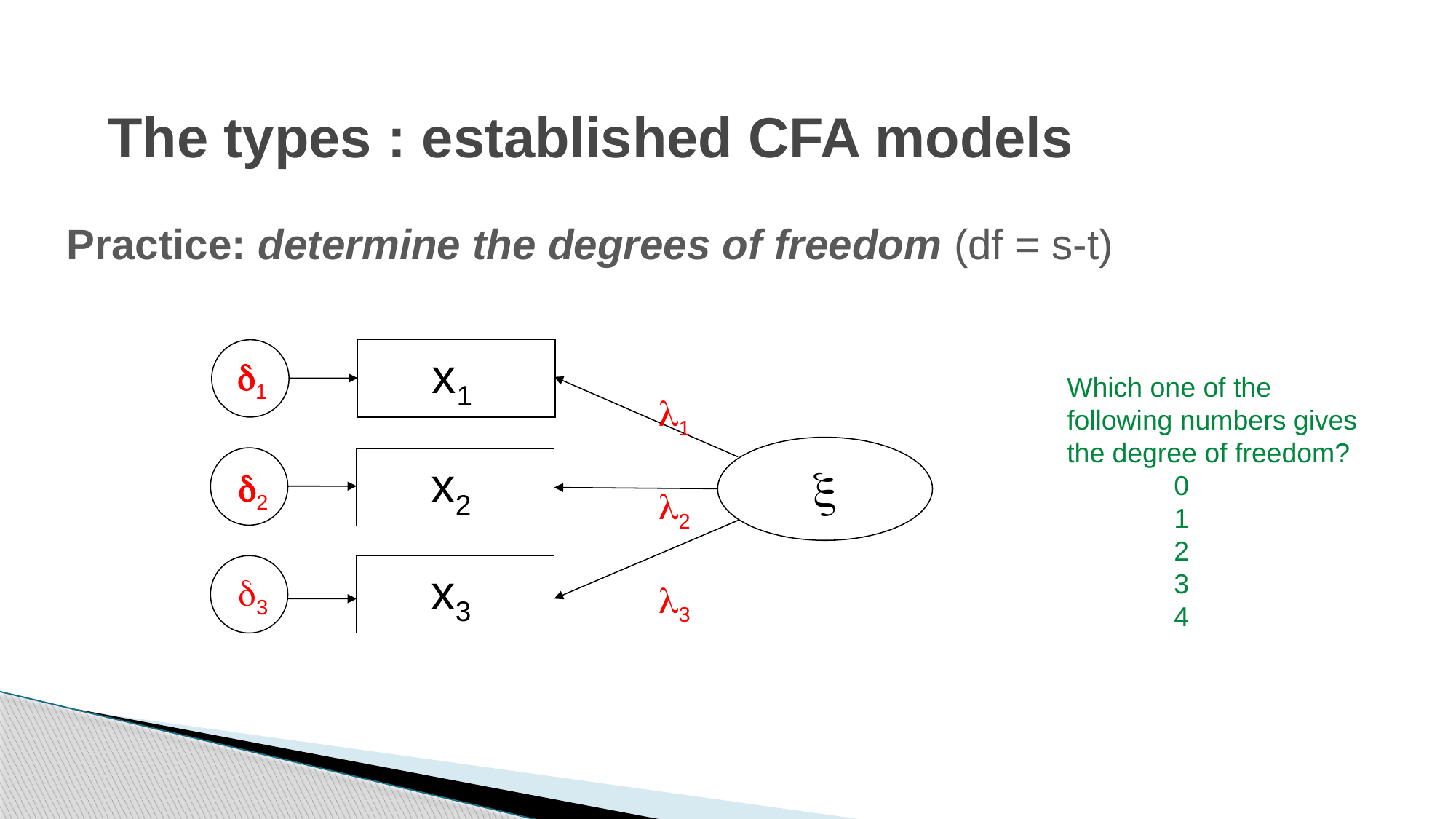

# The types : established CFA models

Practice: determine the degrees of freedom (df = s-t)

x1

δ1
Which one of the following numbers gives the degree of freedom?
              0
              1
              2
              3
              4

λ1

λ2

λ3

ξ

x2
δ2

x3
δ3